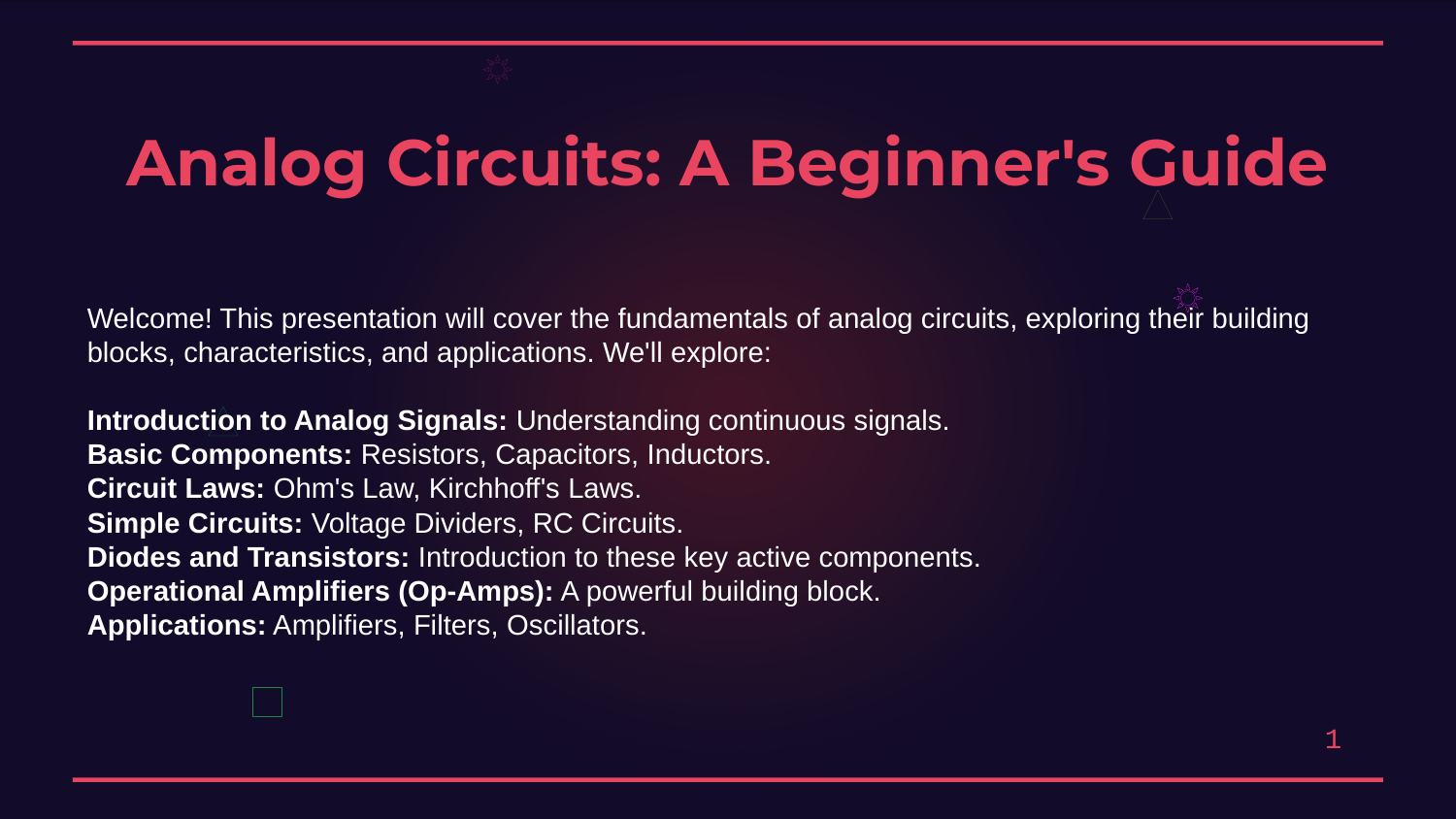

Analog Circuits: A Beginner's Guide

Welcome! This presentation will cover the fundamentals of analog circuits, exploring their building blocks, characteristics, and applications. We'll explore:

Introduction to Analog Signals: Understanding continuous signals.
Basic Components: Resistors, Capacitors, Inductors.
Circuit Laws: Ohm's Law, Kirchhoff's Laws.
Simple Circuits: Voltage Dividers, RC Circuits.
Diodes and Transistors: Introduction to these key active components.
Operational Amplifiers (Op-Amps): A powerful building block.
Applications: Amplifiers, Filters, Oscillators.

1